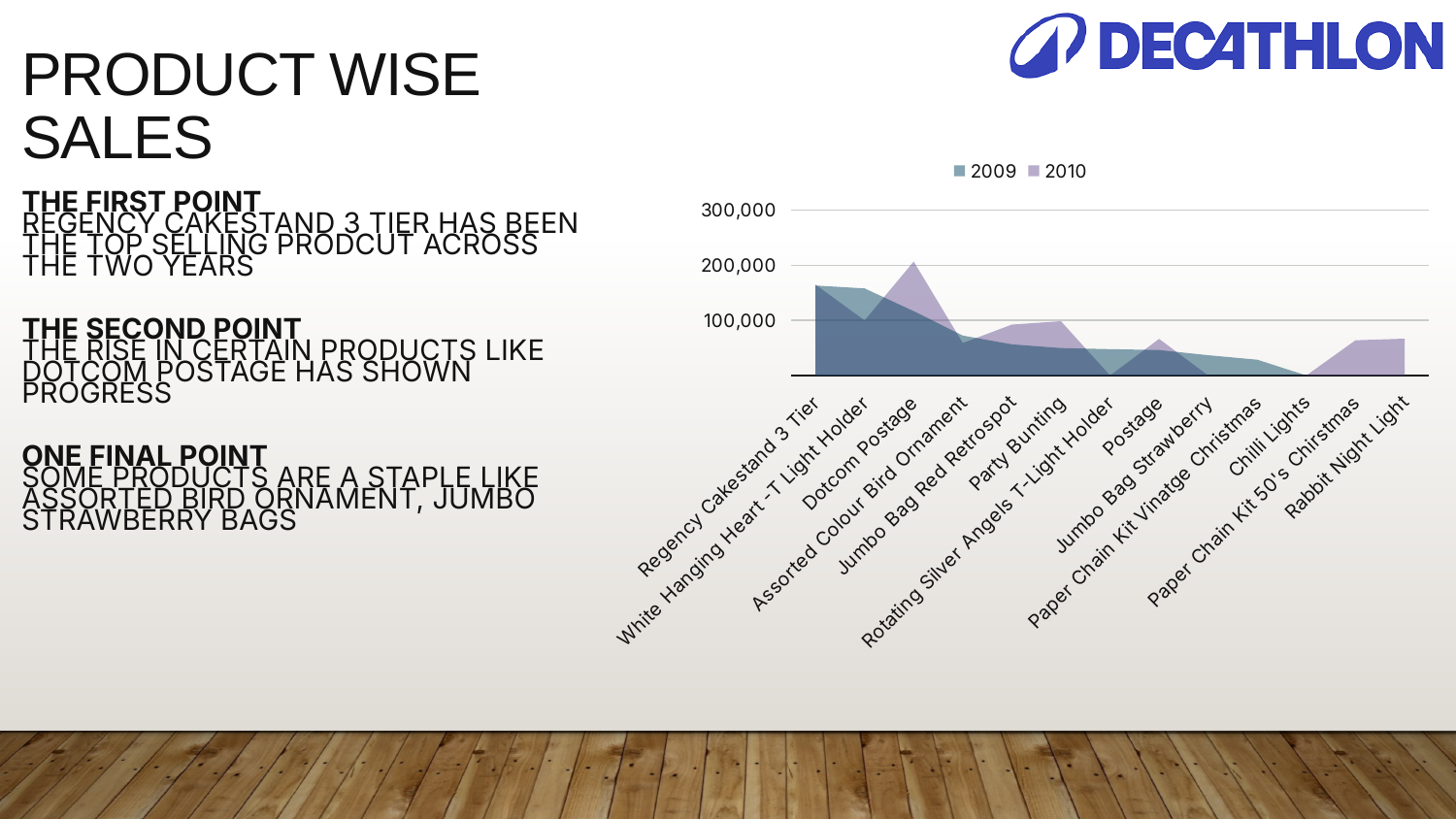

PRODUCT WISE SALES

### Chart

| Category | 2009 | 2010 |
|---|---|---|
| Regency Cakestand 3 Tier | 162885.71 | 164459.49 |
| White Hanging Heart -T Light Holder | 157580.28 | 99612.42 |
| Dotcom Postage | 116401.99 | 206245.48 |
| Assorted Colour Bird Ornament | 72251.32 | 58792.42 |
| Jumbo Bag Red Retrospot | 56329.56 | 92175.79 |
| Party Bunting | 49626.92 | 98243.88 |
| Rotating Silver Angels T-Light Holder | 47641.89 | 0.0 |
| Postage | 46092.36 | 66248.88 |
| Jumbo Bag Strawberry | 36668.41 | 0.0 |
| Paper Chain Kit Vinatge Christmas | 28570.9 | 0.0 |
| Chilli Lights | 0.0 | 53.746 |
| Paper Chain Kit 50's Chirstmas | 0.0 | 63715.24 |
| Rabbit Night Light | 0.0 | 66661.63 |
THE FIRST POINT
REGENCY CAKESTAND 3 TIER HAS BEEN THE TOP SELLING PRODCUT ACROSS THE TWO YEARS

THE SECOND POINT
THE RISE IN CERTAIN PRODUCTS LIKE DOTCOM POSTAGE HAS SHOWN PROGRESS

ONE FINAL POINT
SOME PRODUCTS ARE A STAPLE LIKE ASSORTED BIRD ORNAMENT, JUMBO STRAWBERRY BAGS